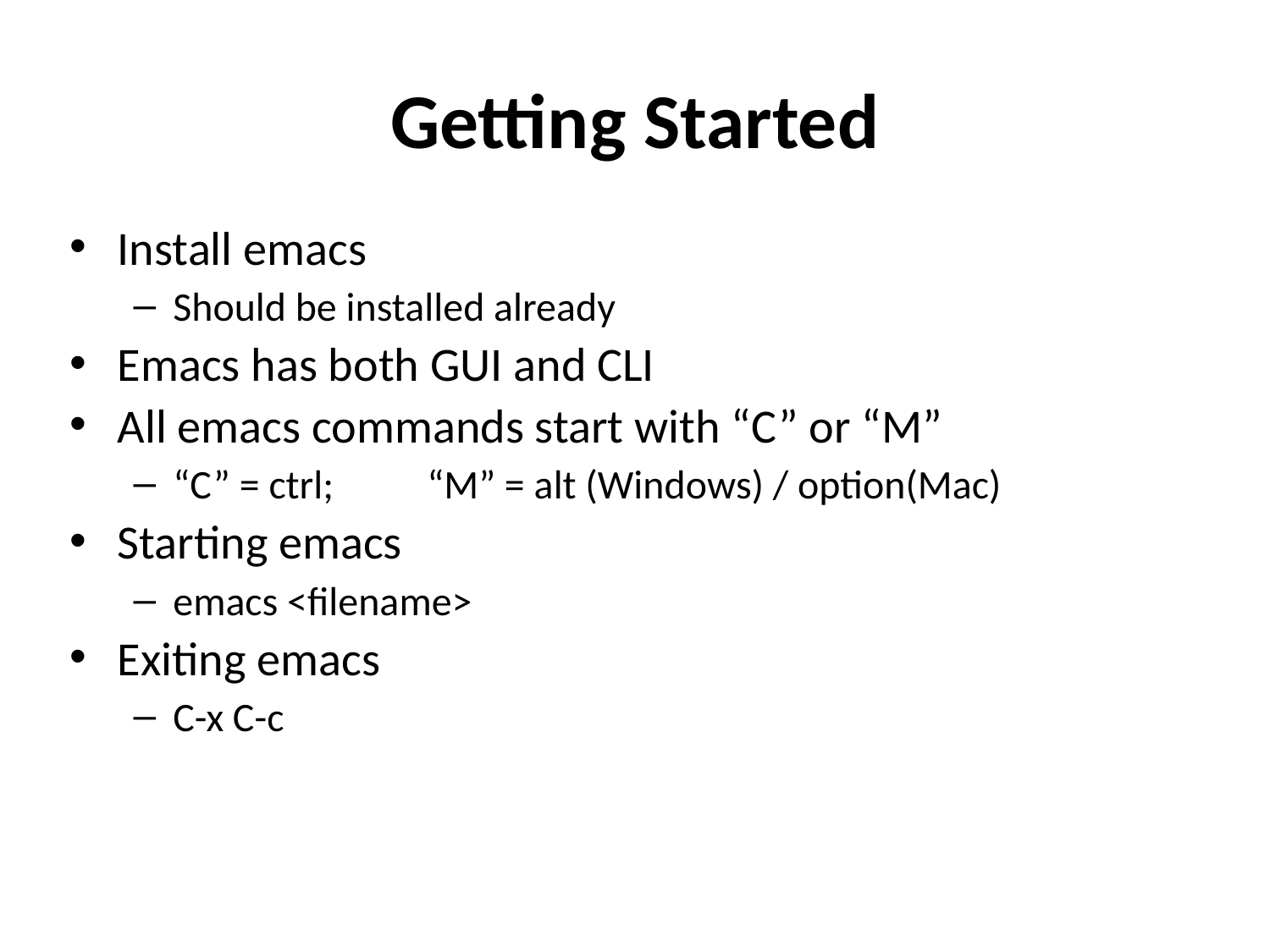

# Getting Started
Install emacs
Should be installed already
Emacs has both GUI and CLI
All emacs commands start with “C” or “M”
“C” = ctrl; 	“M” = alt (Windows) / option(Mac)
Starting emacs
emacs <filename>
Exiting emacs
C-x C-c